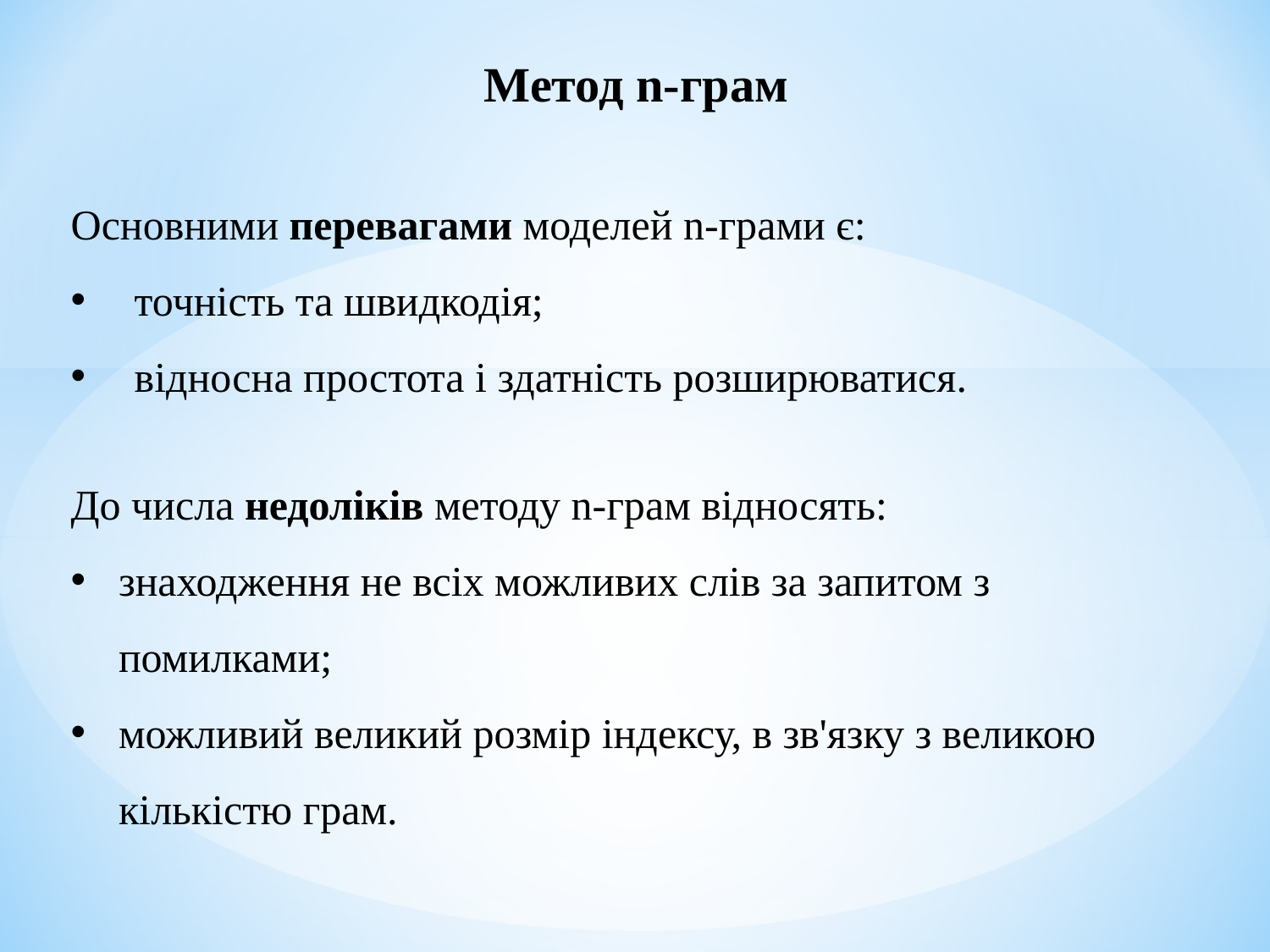

Метод n-грам
Основними перевагами моделей n-грами є:
точність та швидкодія;
відносна простота і здатність розширюватися.
До числа недоліків методу n-грам відносять:
знаходження не всіх можливих слів за запитом з помилками;
можливий великий розмір індексу, в зв'язку з великою кількістю грам.